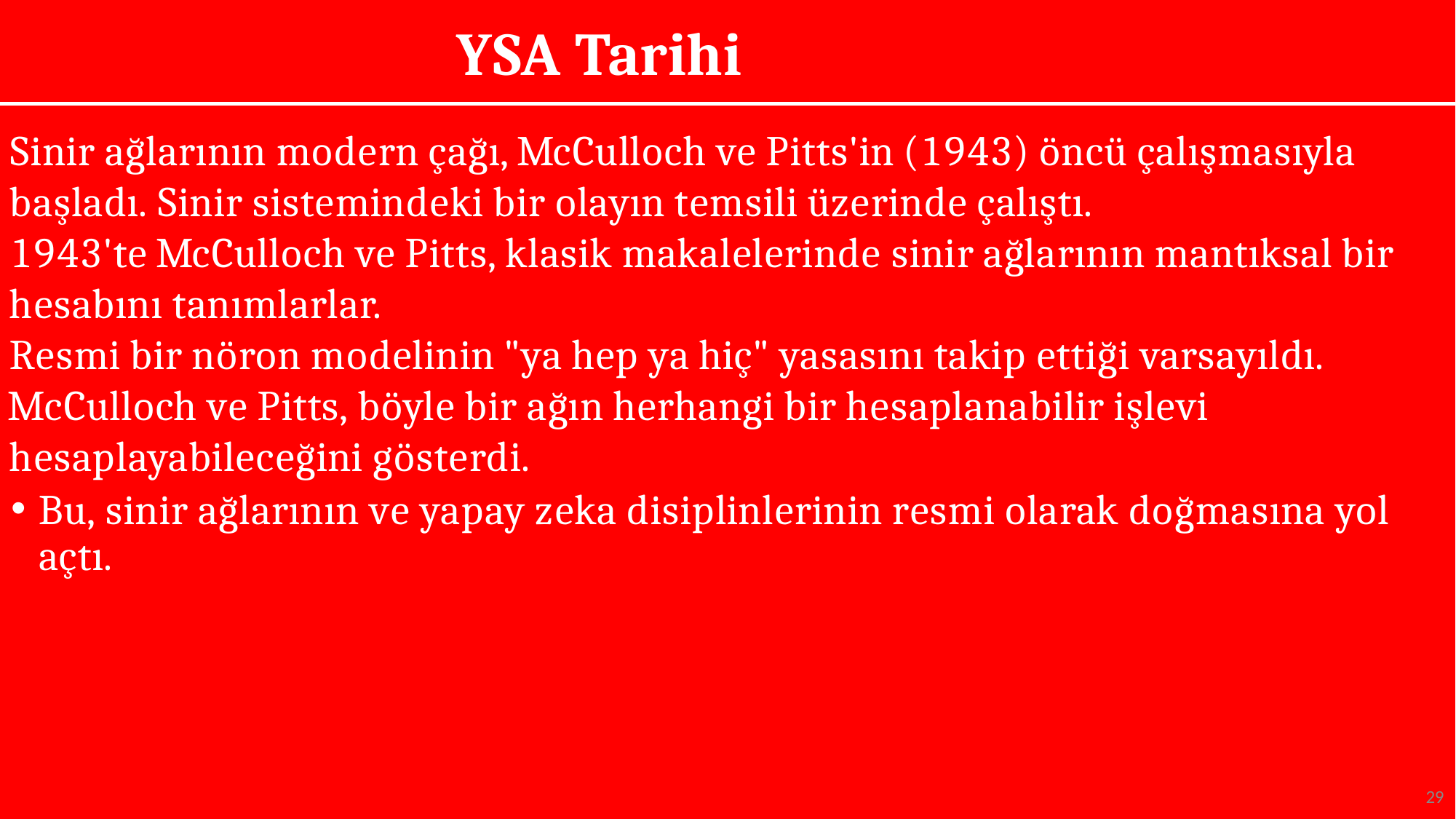

# YSA Tarihi

Sinir ağlarının modern çağı, McCulloch ve Pitts'in (1943) öncü çalışmasıyla başladı. Sinir sistemindeki bir olayın temsili üzerinde çalıştı.
1943'te McCulloch ve Pitts, klasik makalelerinde sinir ağlarının mantıksal bir hesabını tanımlarlar.
Resmi bir nöron modelinin "ya hep ya hiç" yasasını takip ettiği varsayıldı.
McCulloch ve Pitts, böyle bir ağın herhangi bir hesaplanabilir işlevi hesaplayabileceğini gösterdi.
Bu, sinir ağlarının ve yapay zeka disiplinlerinin resmi olarak doğmasına yol açtı.
29